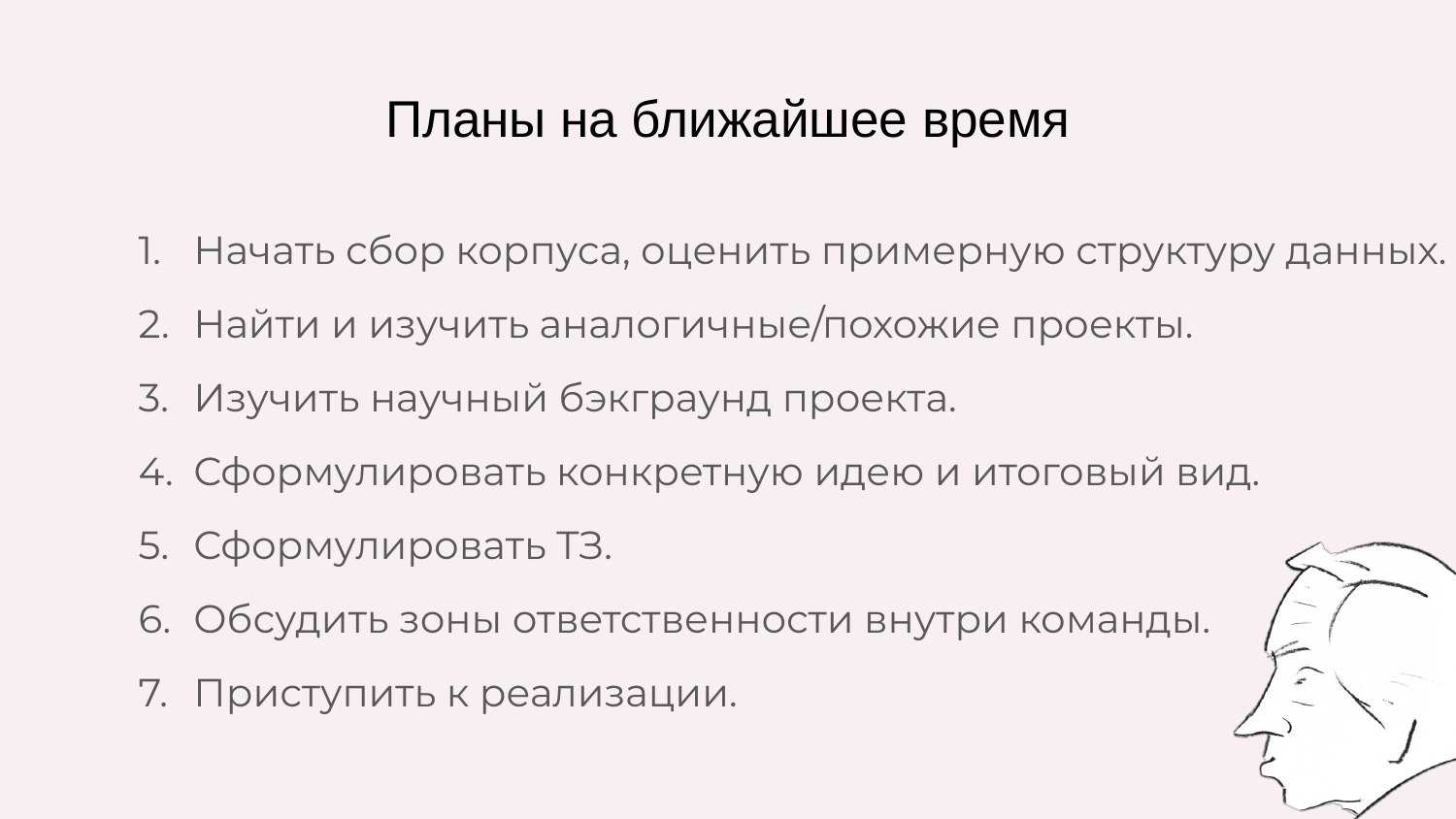

# Планы на ближайшее время
Начать сбор корпуса, оценить примерную структуру данных.
Найти и изучить аналогичные/похожие проекты.
Изучить научный бэкграунд проекта.
Сформулировать конкретную идею и итоговый вид.
Сформулировать ТЗ.
Обсудить зоны ответственности внутри команды.
Приступить к реализации.